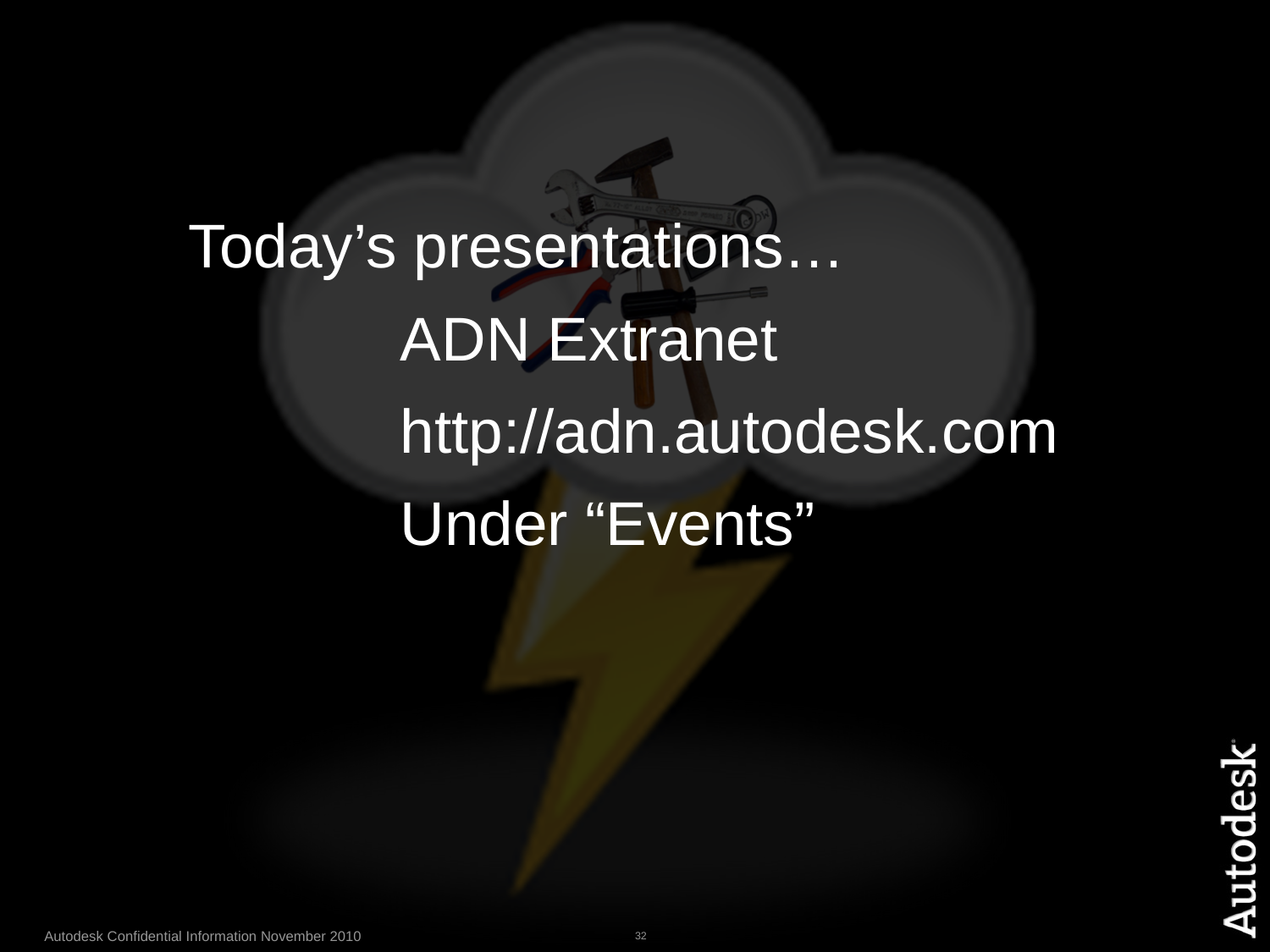

Today’s presentations…
		ADN Extranet
		http://adn.autodesk.com
		Under “Events”